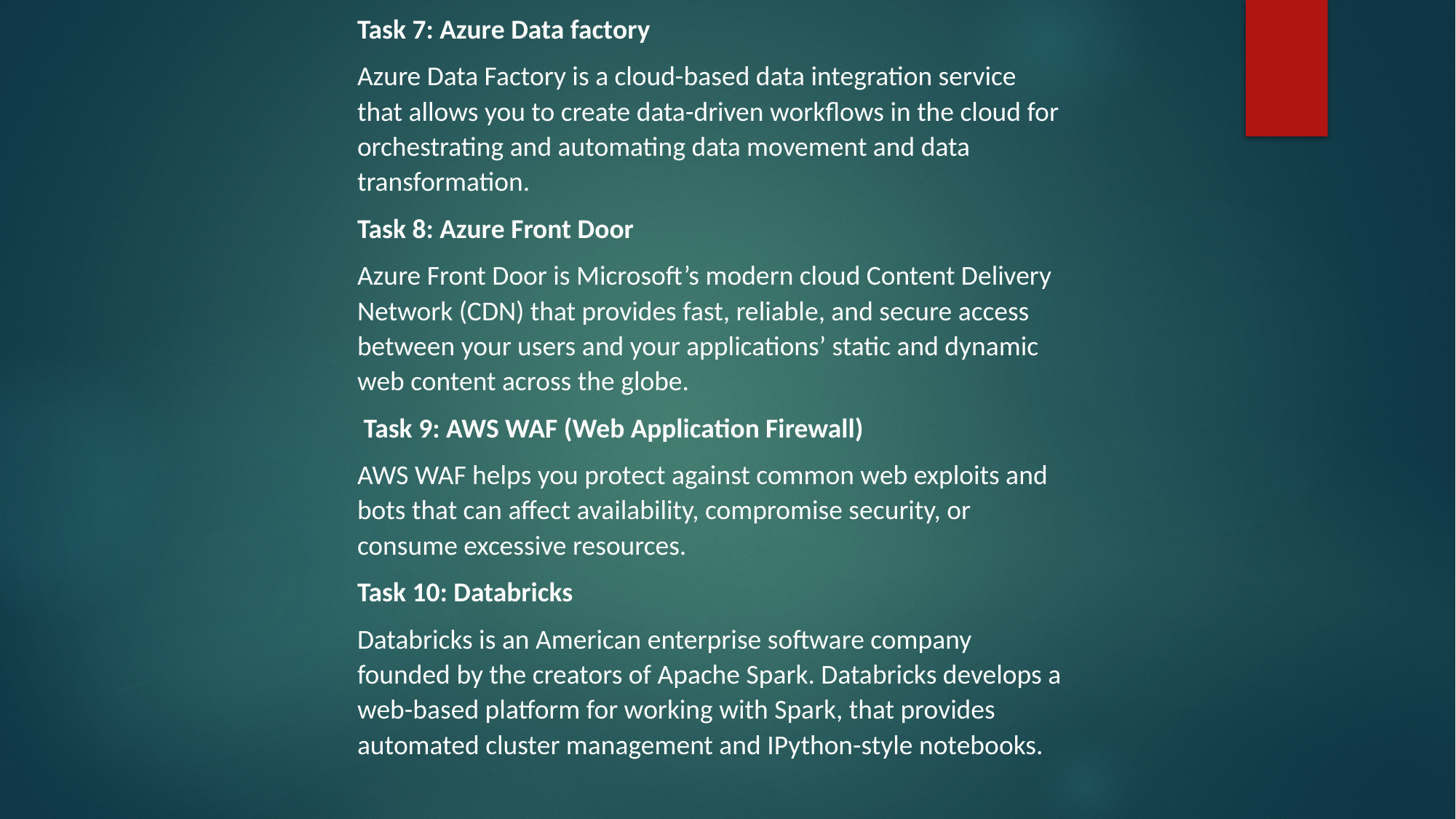

Task 7: Azure Data factory
Azure Data Factory is a cloud-based data integration service that allows you to create data-driven workflows in the cloud for orchestrating and automating data movement and data transformation.
Task 8: Azure Front Door
Azure Front Door is Microsoft’s modern cloud Content Delivery Network (CDN) that provides fast, reliable, and secure access between your users and your applications’ static and dynamic web content across the globe.
 Task 9: AWS WAF (Web Application Firewall)
AWS WAF helps you protect against common web exploits and bots that can affect availability, compromise security, or consume excessive resources.
Task 10: Databricks
Databricks is an American enterprise software company founded by the creators of Apache Spark. Databricks develops a web-based platform for working with Spark, that provides automated cluster management and IPython-style notebooks.